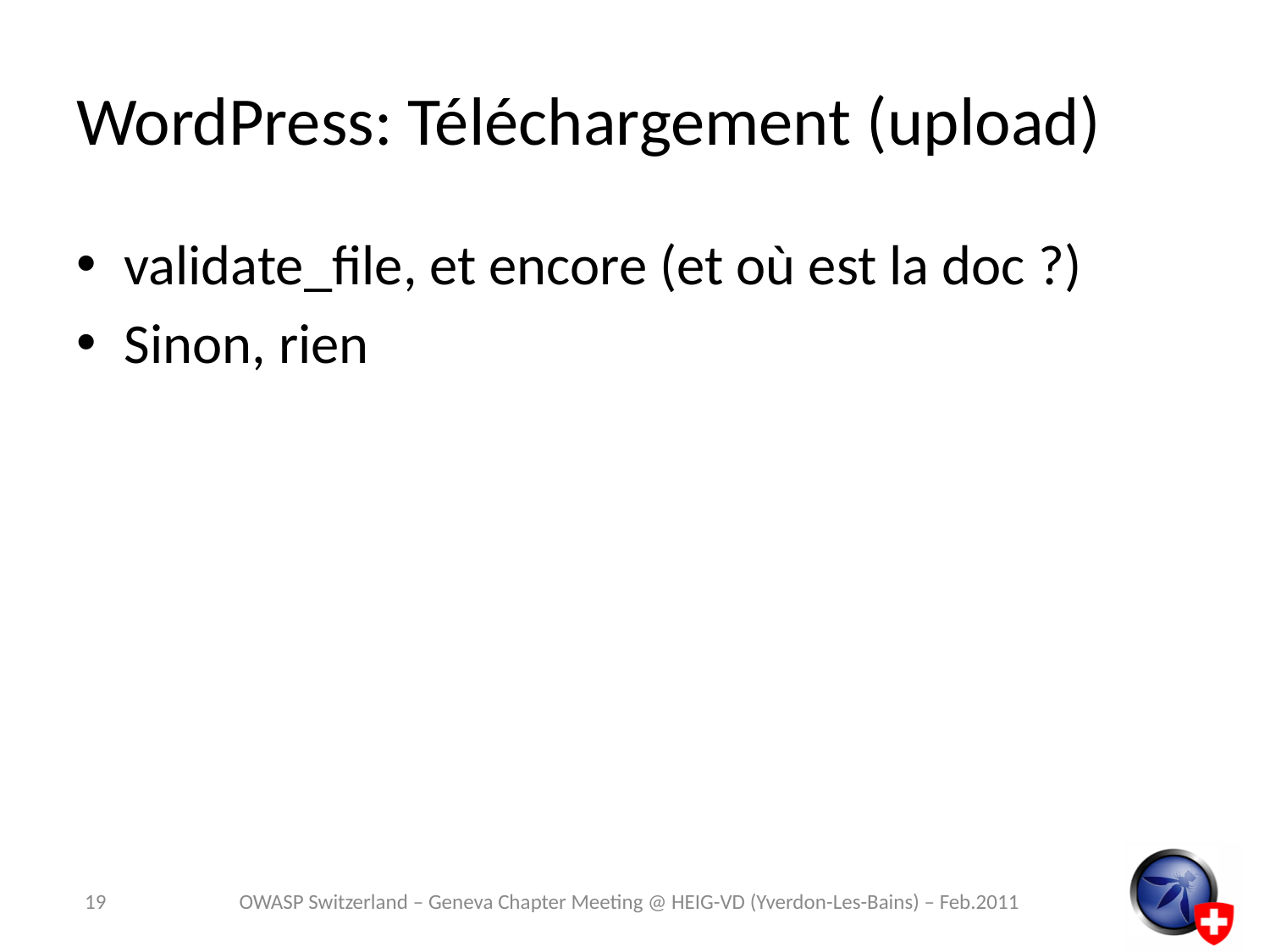

# WordPress: Téléchargement (upload)
validate_file, et encore (et où est la doc ?)
Sinon, rien

19
OWASP Switzerland – Geneva Chapter Meeting @ HEIG-VD (Yverdon-Les-Bains) – Feb.2011